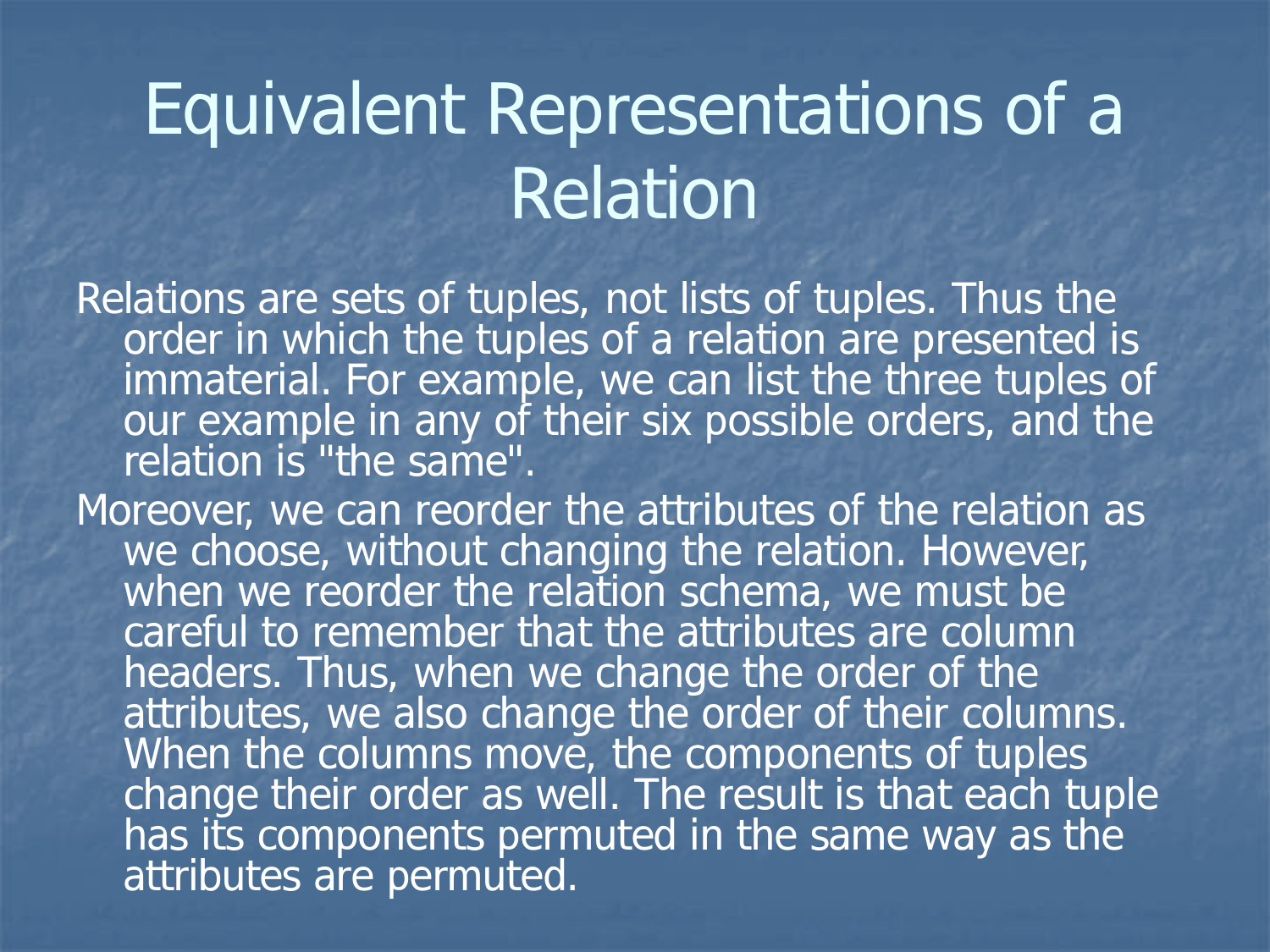

# Equivalent Representations of a Relation
Relations are sets of tuples, not lists of tuples. Thus the order in which the tuples of a relation are presented is immaterial. For example, we can list the three tuples of our example in any of their six possible orders, and the relation is "the same".
Moreover, we can reorder the attributes of the relation as we choose, without changing the relation. However, when we reorder the relation schema, we must be careful to remember that the attributes are column headers. Thus, when we change the order of the attributes, we also change the order of their columns. When the columns move, the components of tuples change their order as well. The result is that each tuple has its components permuted in the same way as the attributes are permuted.